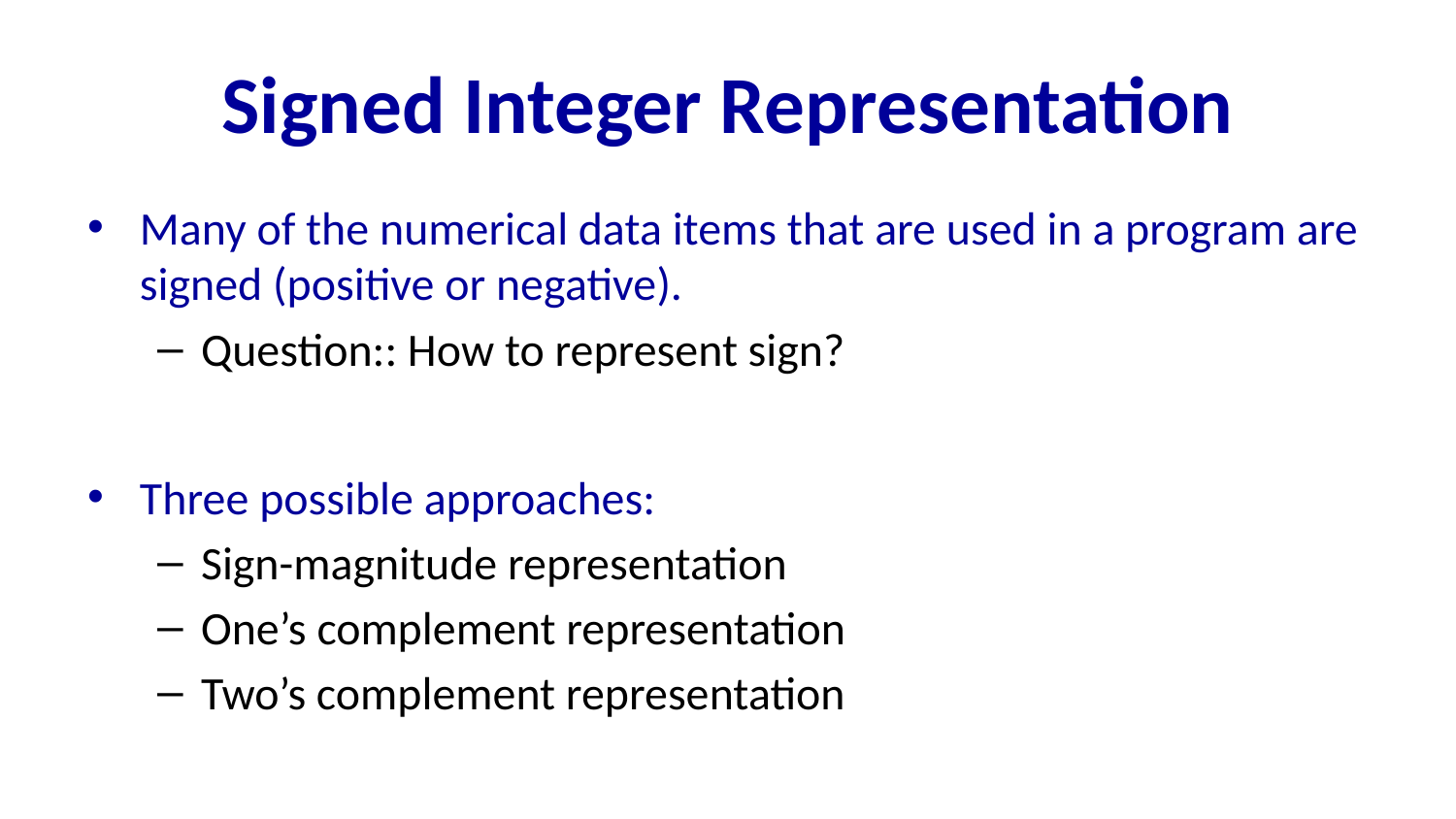

# Signed Integer Representation
Many of the numerical data items that are used in a program are signed (positive or negative).
Question:: How to represent sign?

Three possible approaches:
Sign-magnitude representation
One’s complement representation
Two’s complement representation